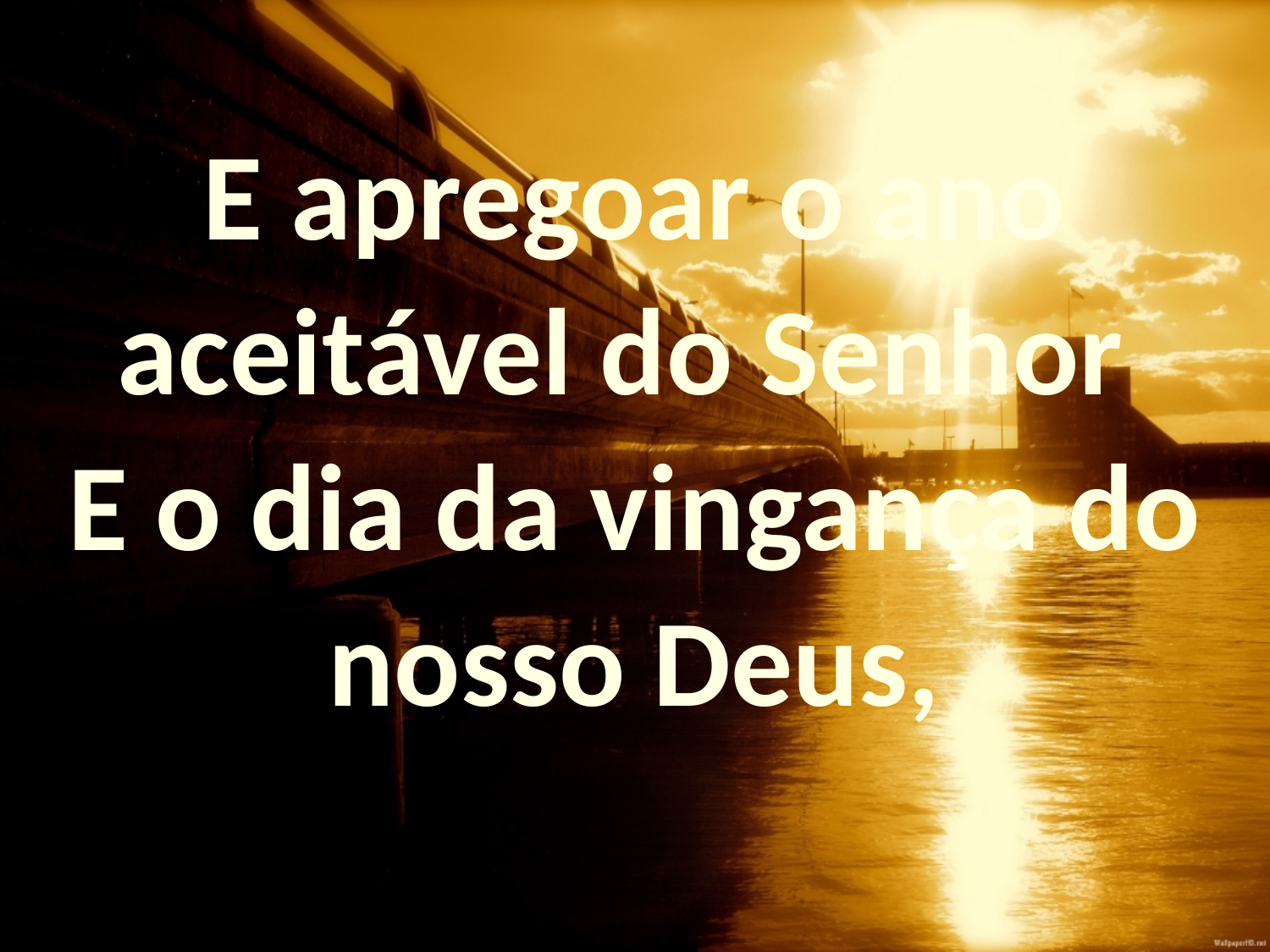

E apregoar o ano aceitável do Senhor
E o dia da vingança do nosso Deus,